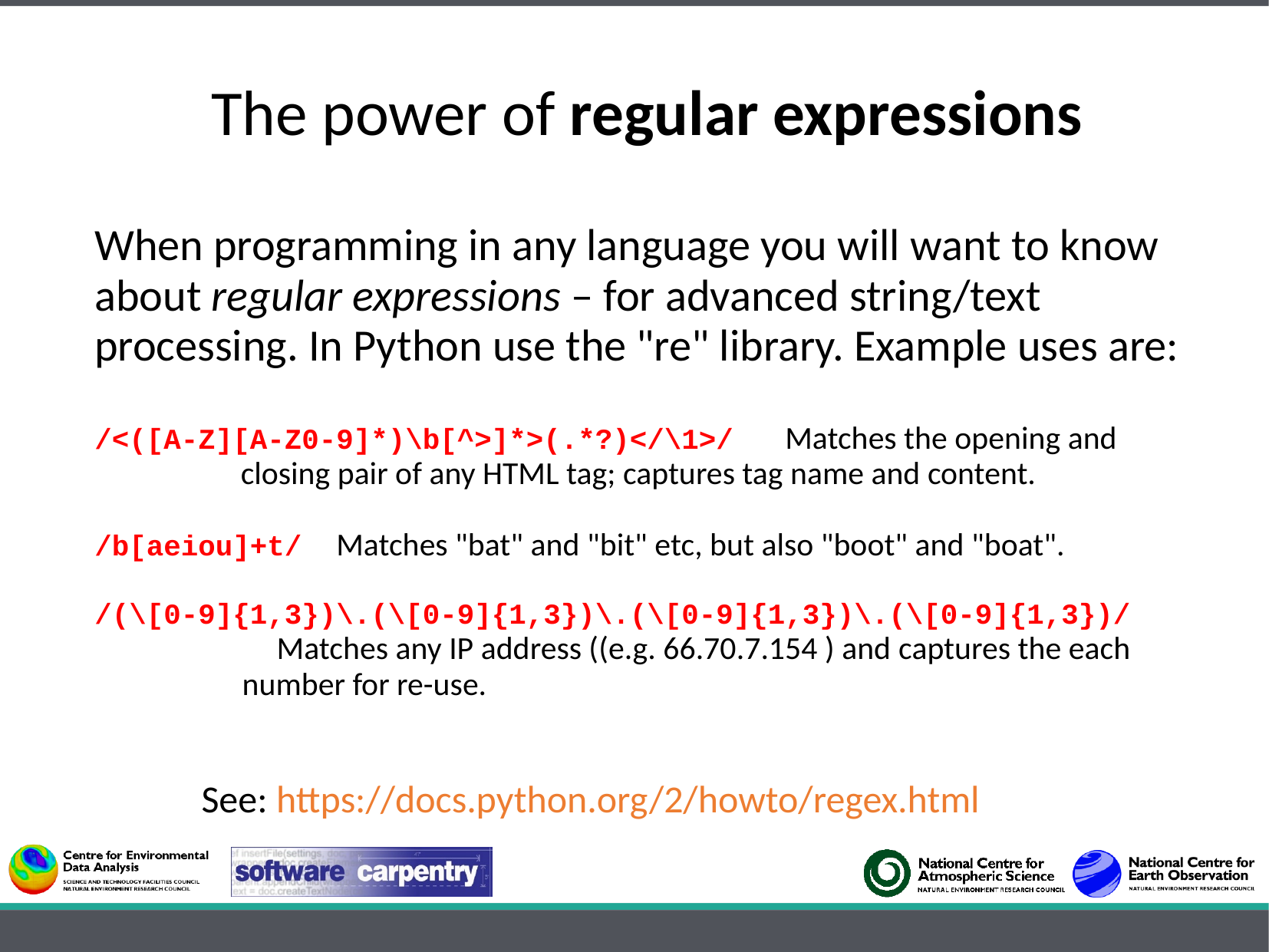

The power of regular expressions
When programming in any language you will want to know about regular expressions – for advanced string/text processing. In Python use the "re" library. Example uses are:

/<([A-Z][A-Z0-9]*)\b[^>]*>(.*?)</\1>/   Matches the opening and closing pair of any HTML tag; captures tag name and content.

/b[aeiou]+t/  Matches "bat" and "bit" etc, but also "boot" and "boat".

/(\[0-9]{1,3})\.(\[0-9]{1,3})\.(\[0-9]{1,3})\.(\[0-9]{1,3})/     Matches any IP address ((e.g. 66.70.7.154 ) and captures the each number for re-use.
See: https://docs.python.org/2/howto/regex.html